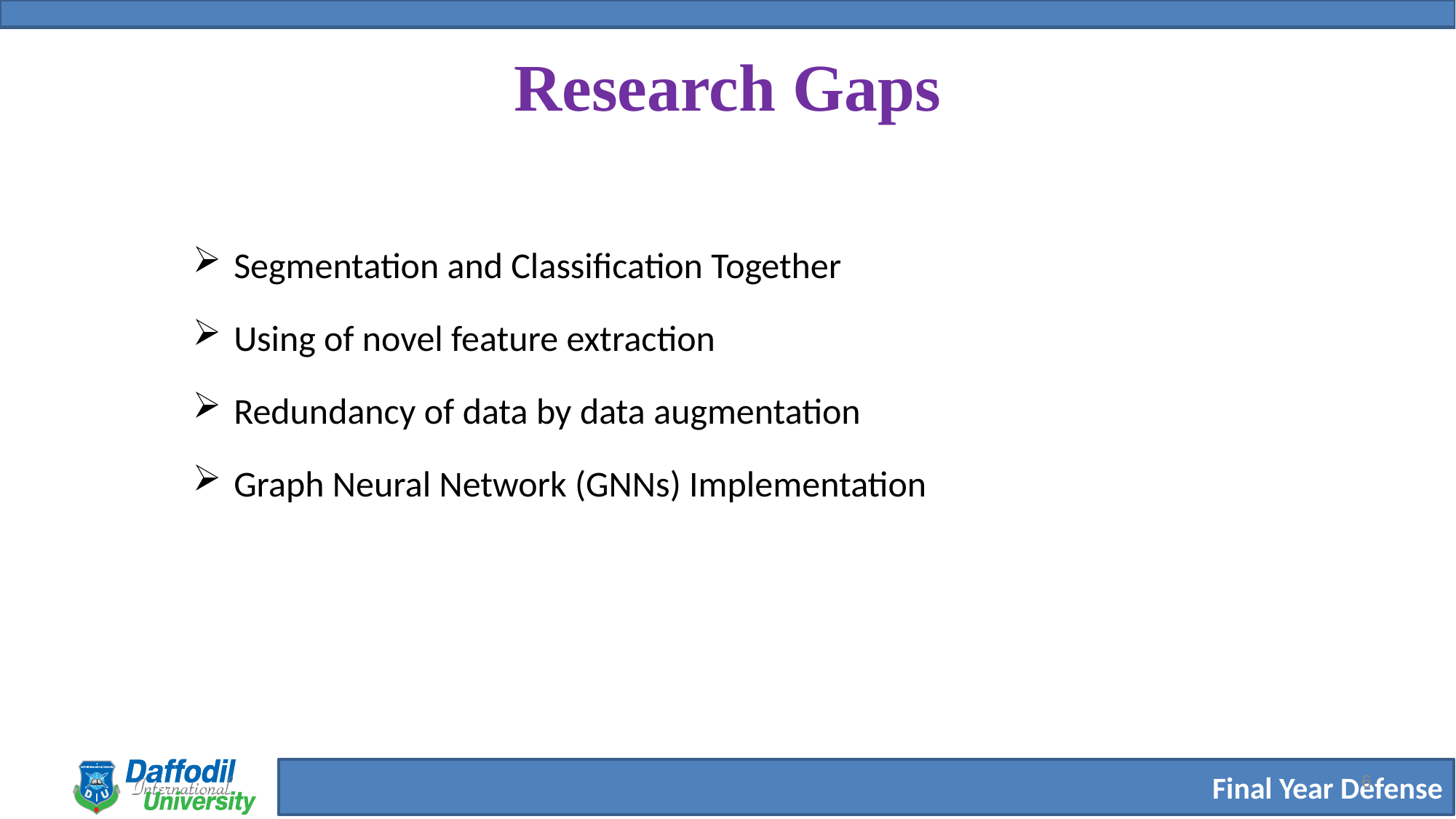

# Research Gaps

Segmentation and Classification Together
Using of novel feature extraction
Redundancy of data by data augmentation
Graph Neural Network (GNNs) Implementation
6